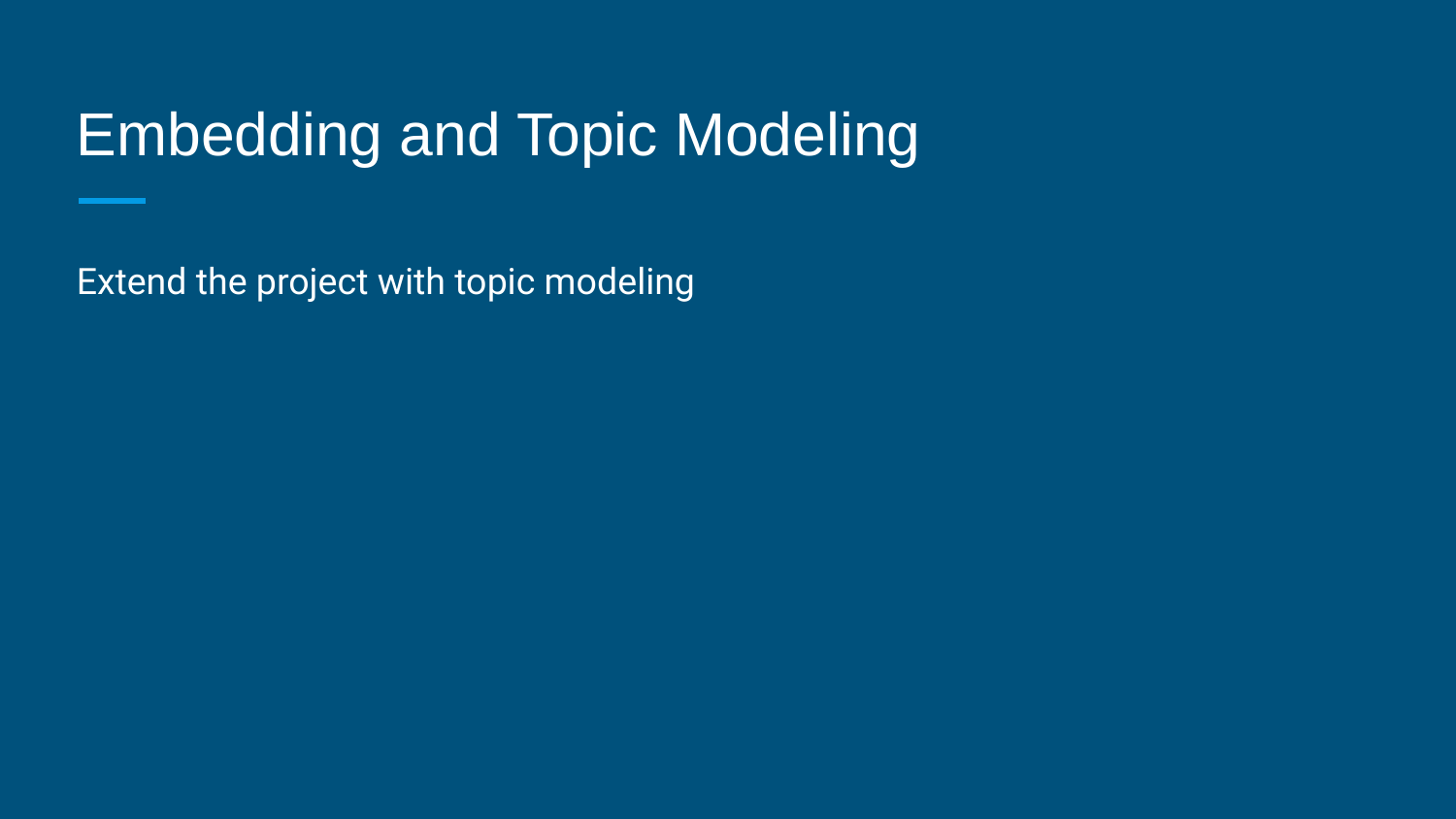

# Embedding and Topic Modeling
Extend the project with topic modeling